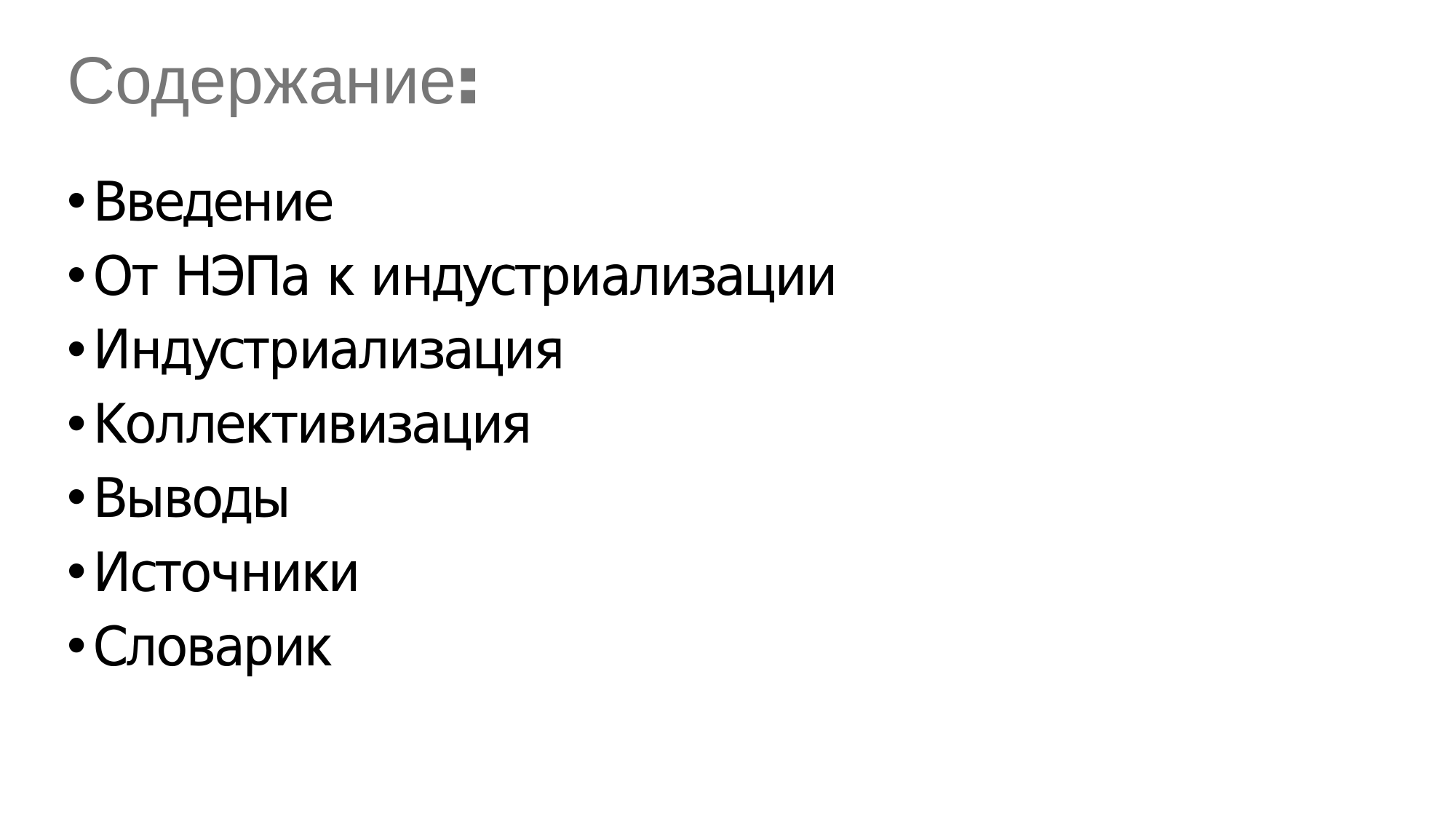

Содержание:
Введение
От НЭПа к индустриализации
Индустриализация
Коллективизация
Выводы
Источники
Словарик